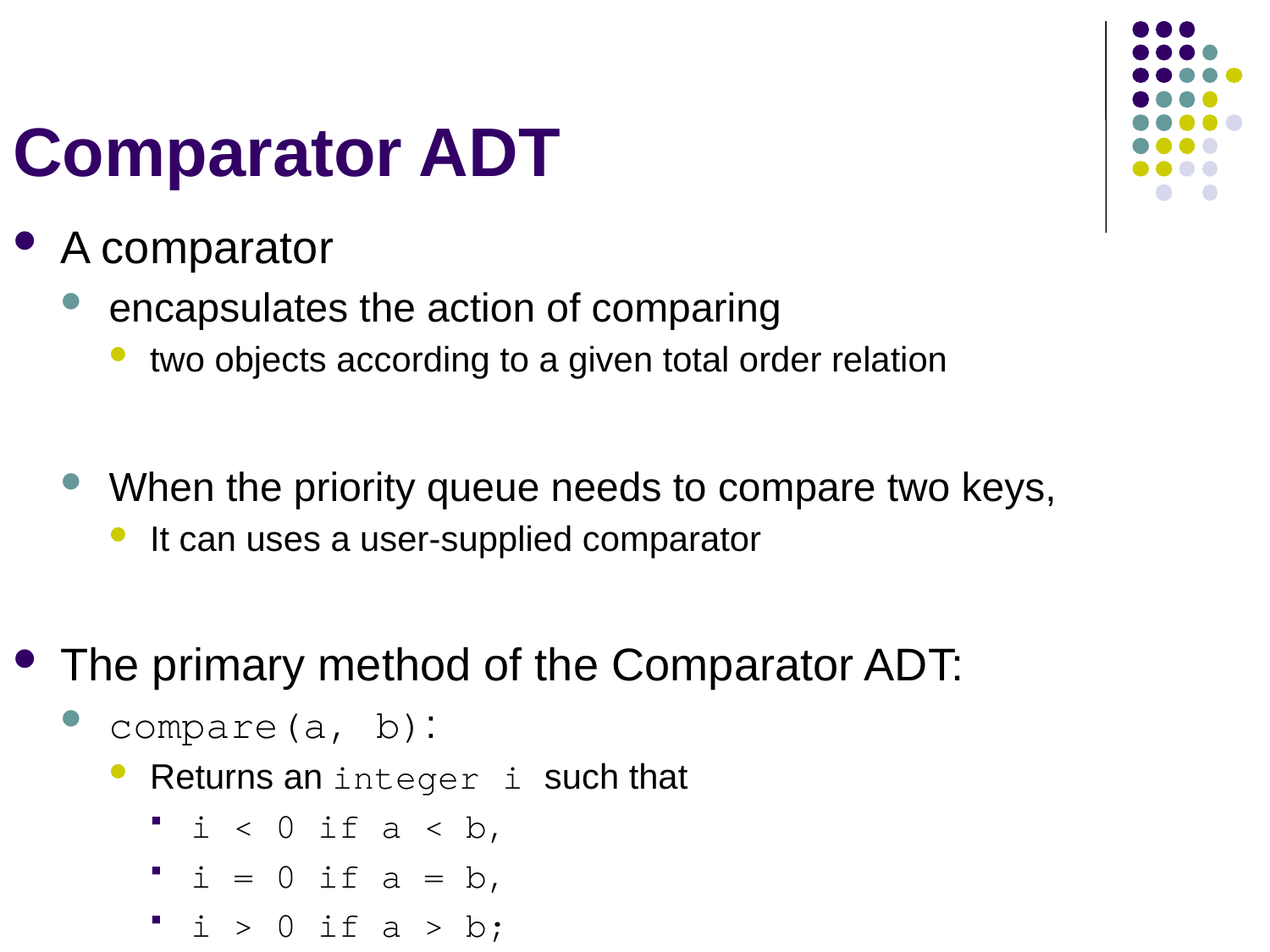

# Comparator ADT
A comparator
encapsulates the action of comparing
two objects according to a given total order relation

When the priority queue needs to compare two keys,
It can uses a user-supplied comparator

The primary method of the Comparator ADT:
compare(a, b):
Returns an integer i such that
i < 0 if a < b,
i = 0 if a = b,
i > 0 if a > b;